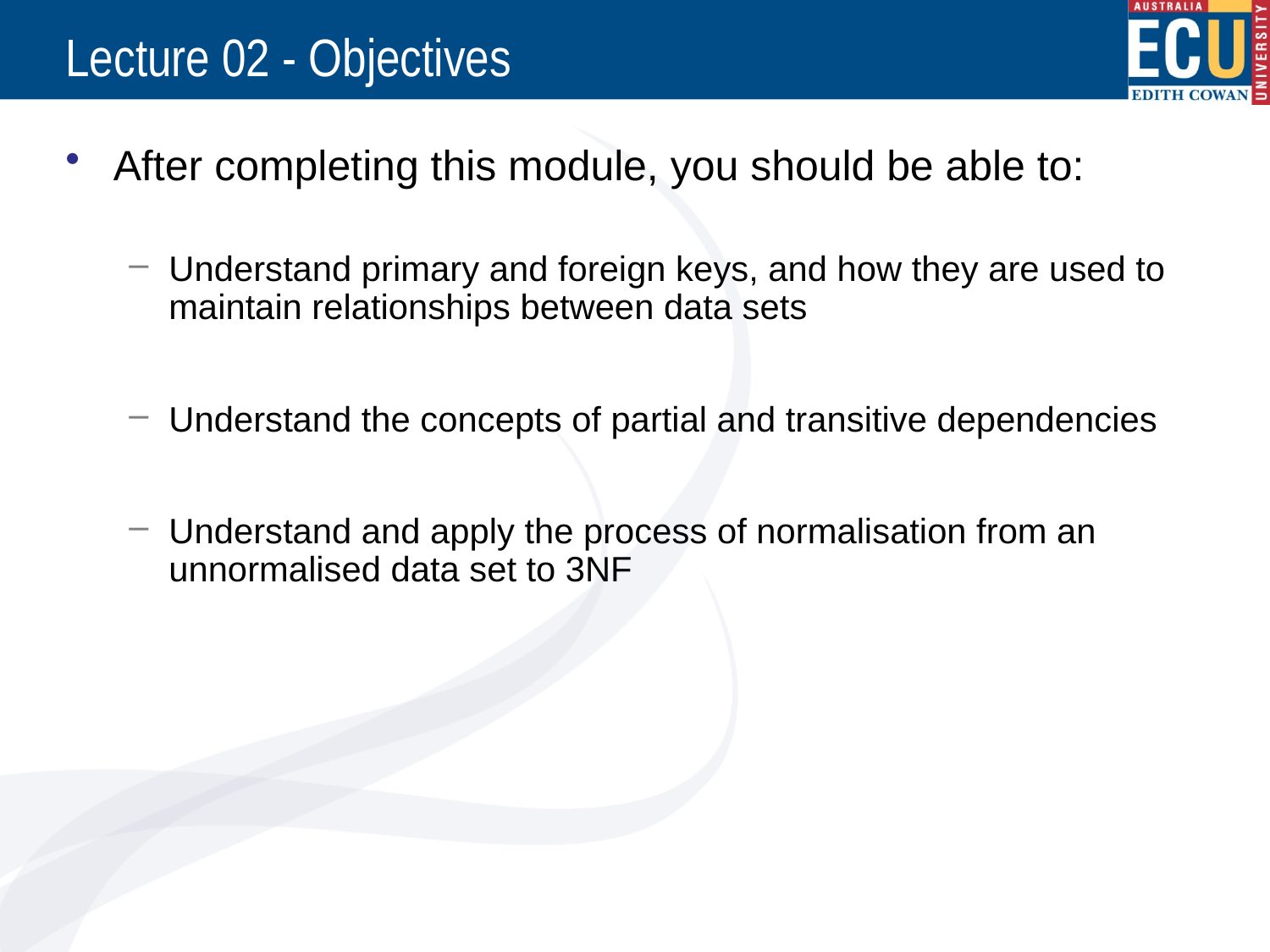

# Lecture 02 - Objectives
After completing this module, you should be able to:

Understand primary and foreign keys, and how they are used to maintain relationships between data sets

Understand the concepts of partial and transitive dependencies

Understand and apply the process of normalisation from an unnormalised data set to 3NF